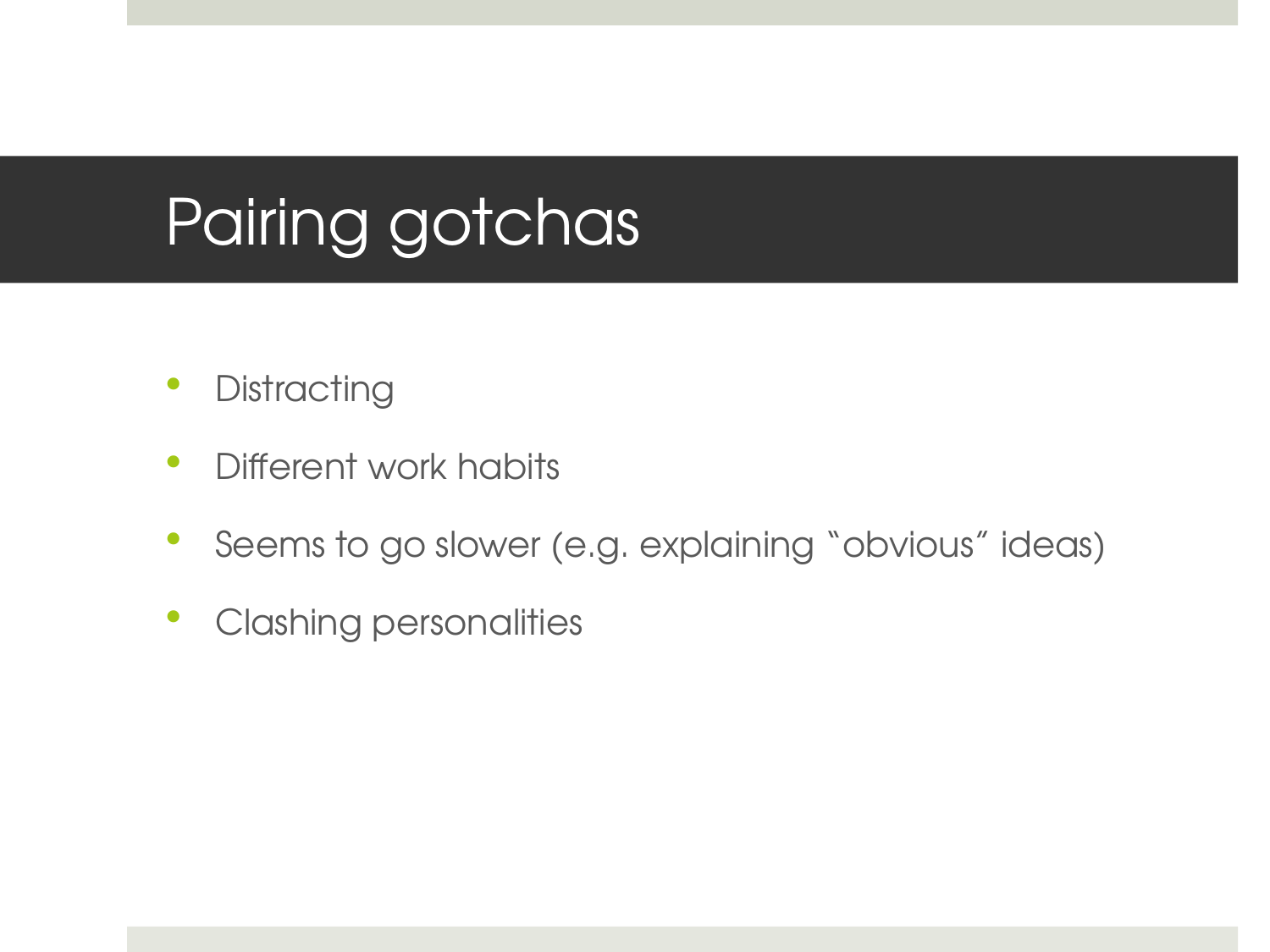

# Pairing gotchas
Distracting
Different work habits
Seems to go slower (e.g. explaining “obvious” ideas)
Clashing personalities